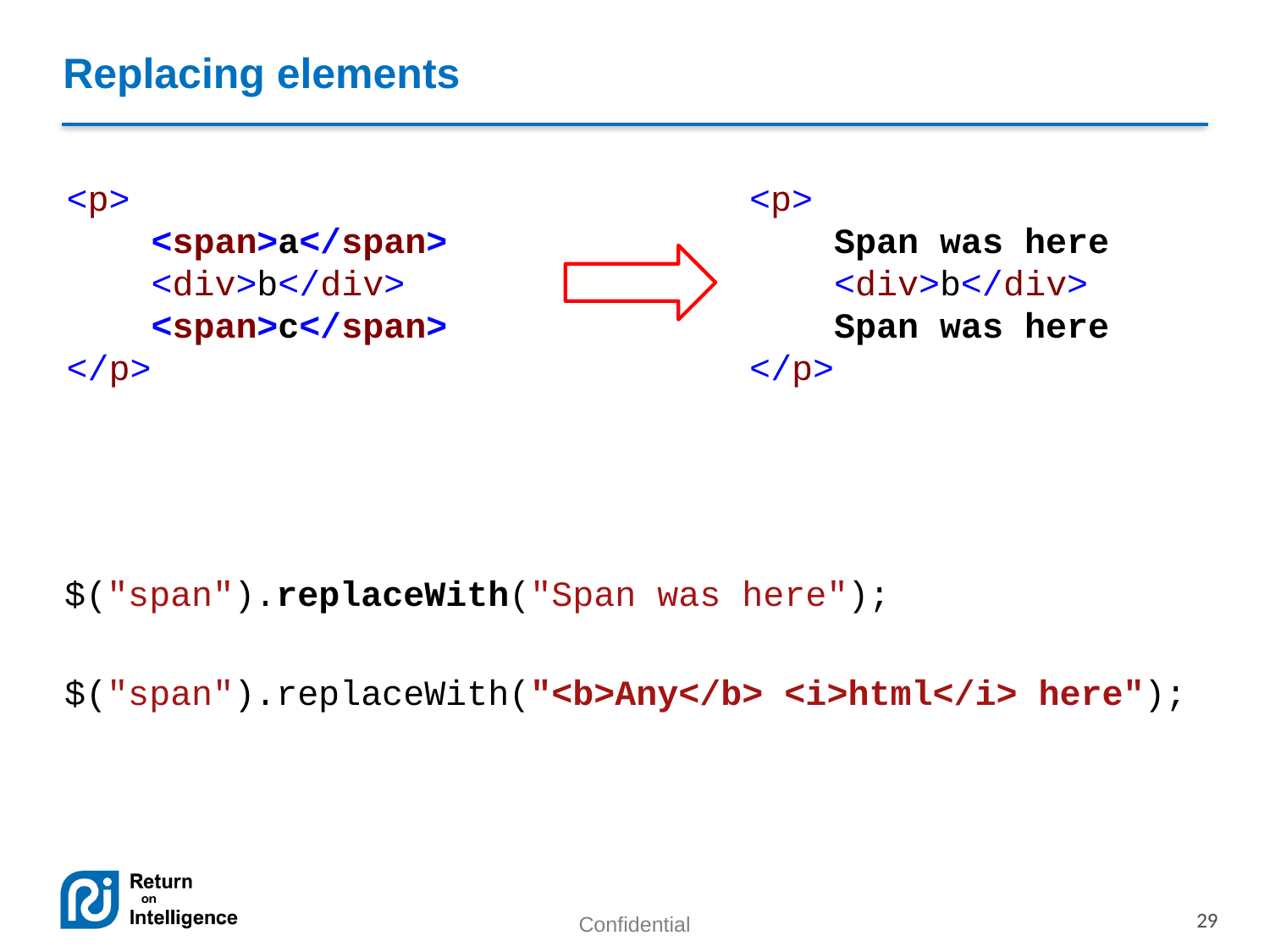

# Replacing elements
<p>
    Span was here
    <div>b</div>
    Span was here
</p>
<p>
    <span>a</span>
    <div>b</div>
    <span>c</span>
</p>

$("span").replaceWith("Span was here");

$("span").replaceWith("<b>Any</b> <i>html</i> here");